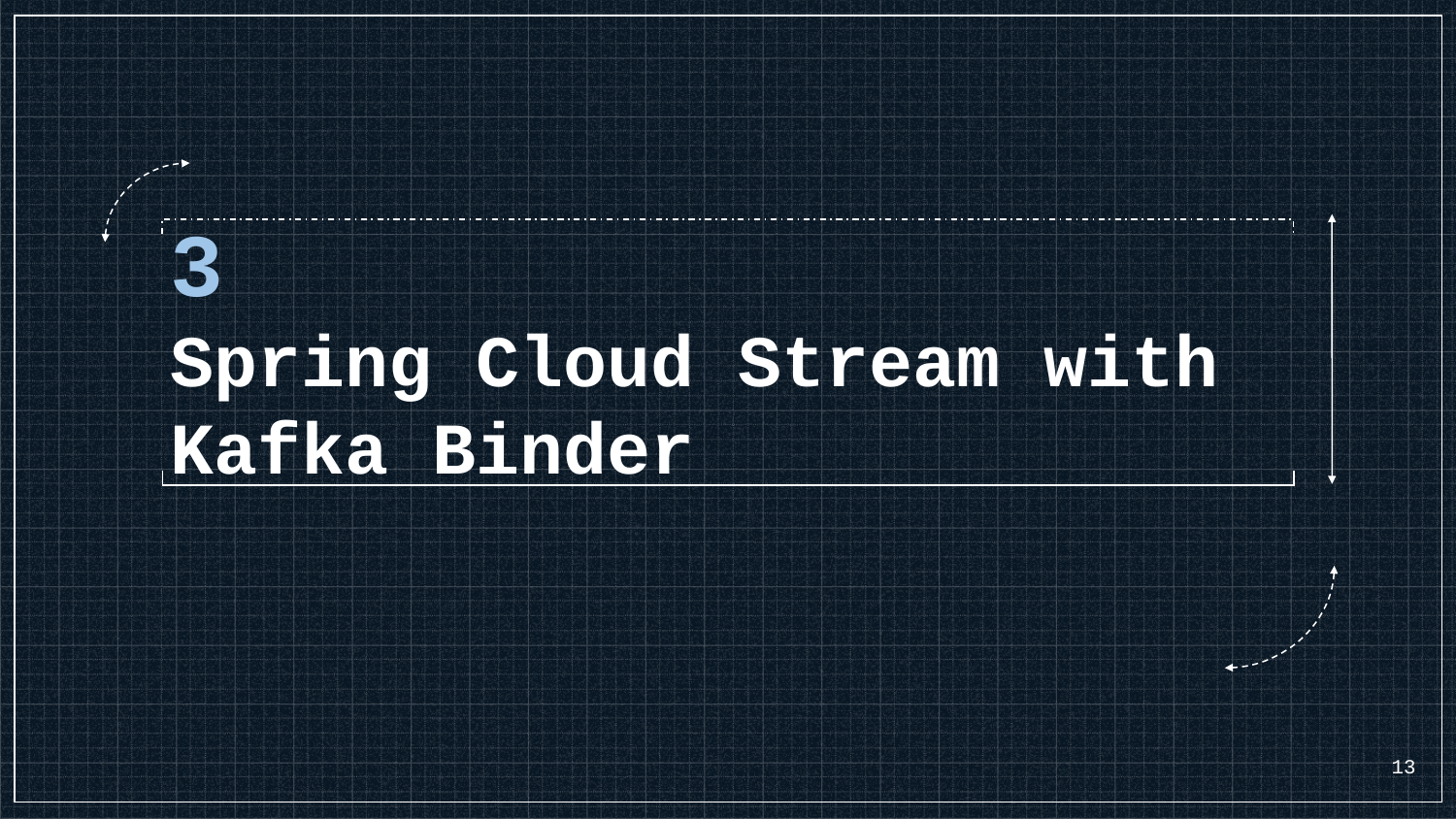

3
Spring Cloud Stream with Kafka Binder

13